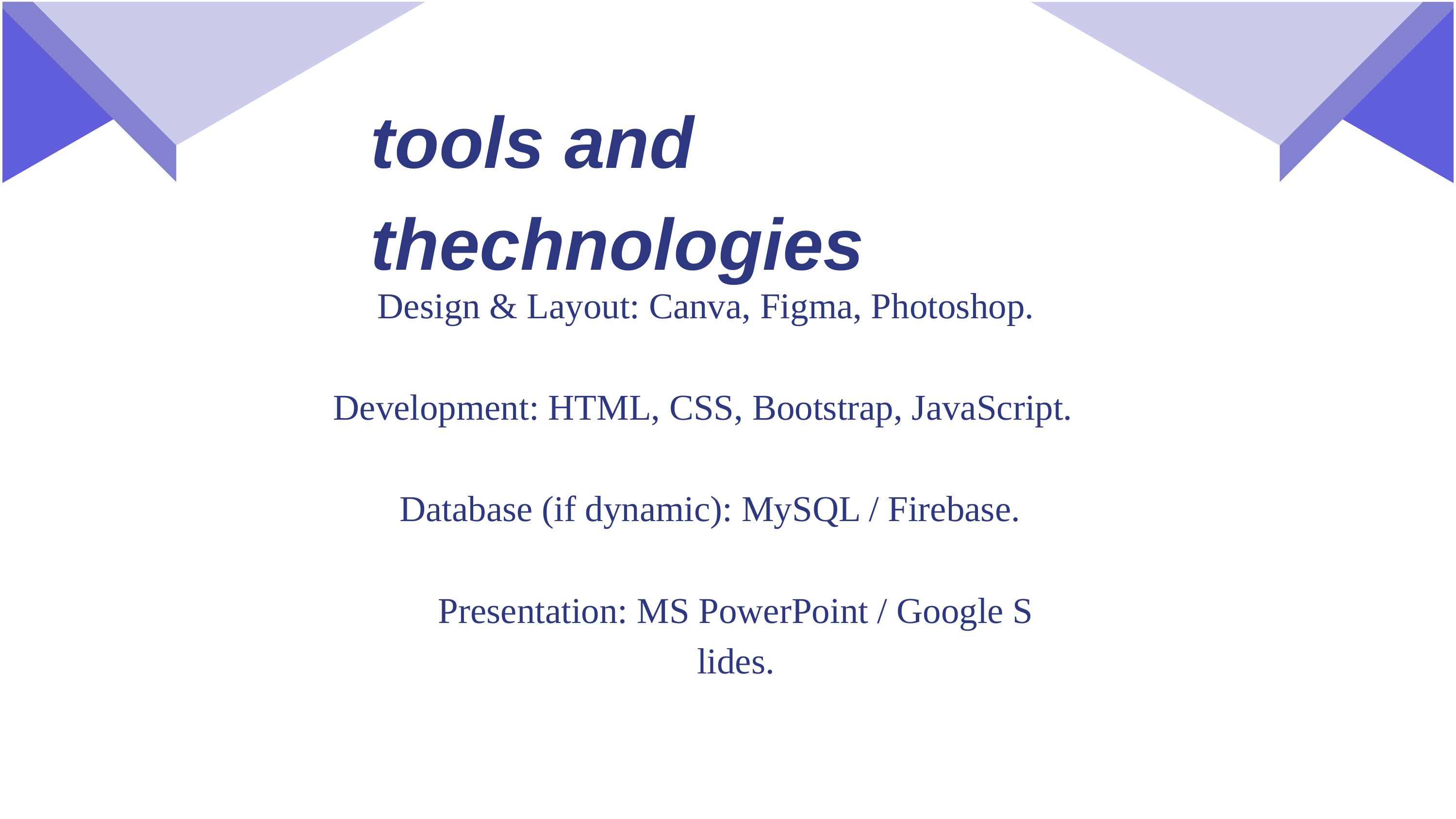

tools and thechnologies
Design & Layout: Canva, Figma, Photoshop.
Development: HTML, CSS, Bootstrap, JavaScript.
Database (if dynamic): MySQL / Firebase.
Presentation: MS PowerPoint / Google S lides.